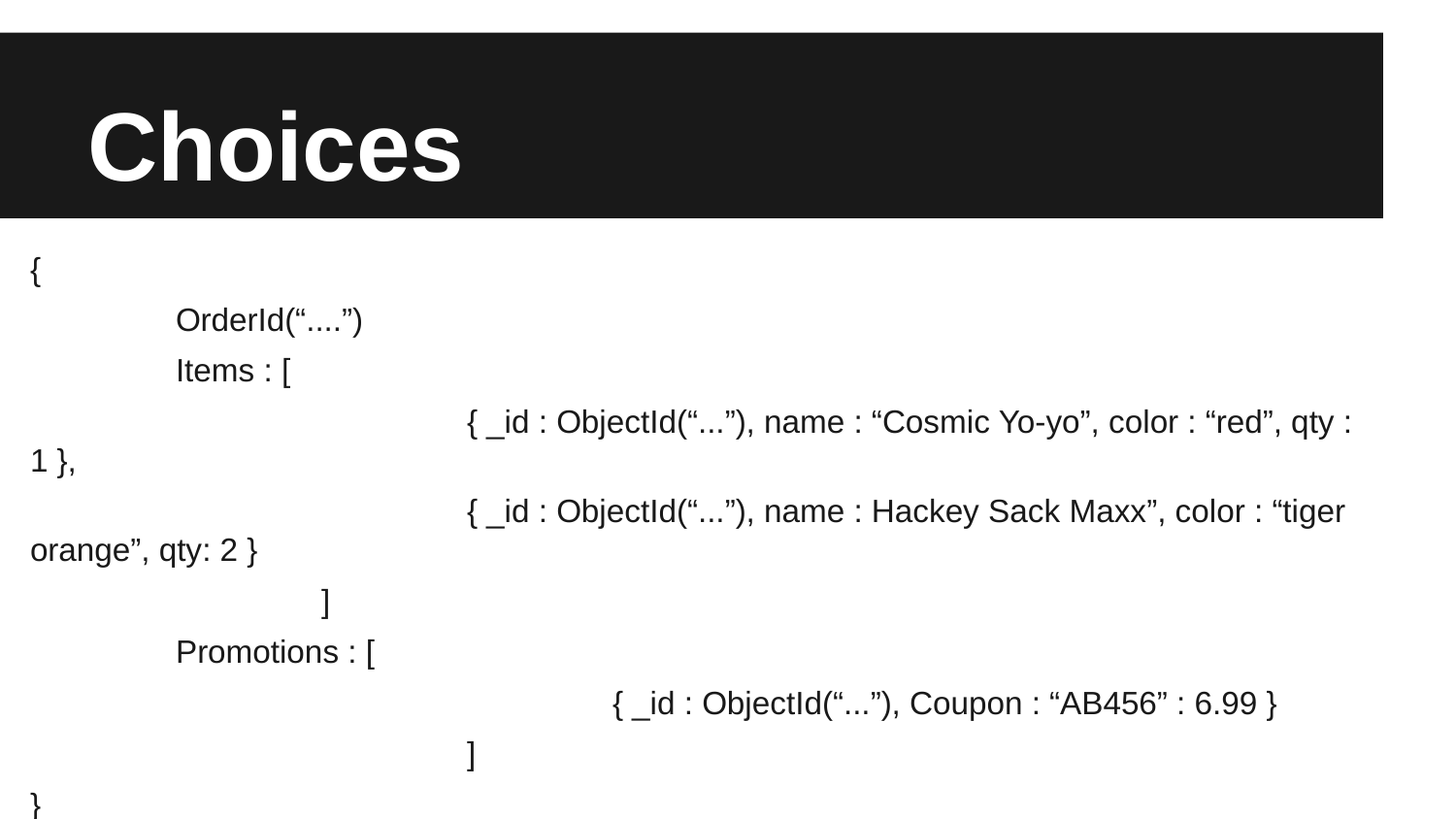

# Choices
{
	OrderId(“....”)
	Items : [
			{ _id : ObjectId(“...”), name : “Cosmic Yo-yo”, color : “red”, qty : 1 },
			{ _id : ObjectId(“...”), name : Hackey Sack Maxx”, color : “tiger orange”, qty: 2 }
		]
	Promotions : [
				{ _id : ObjectId(“...”), Coupon : “AB456” : 6.99 }
			]
}